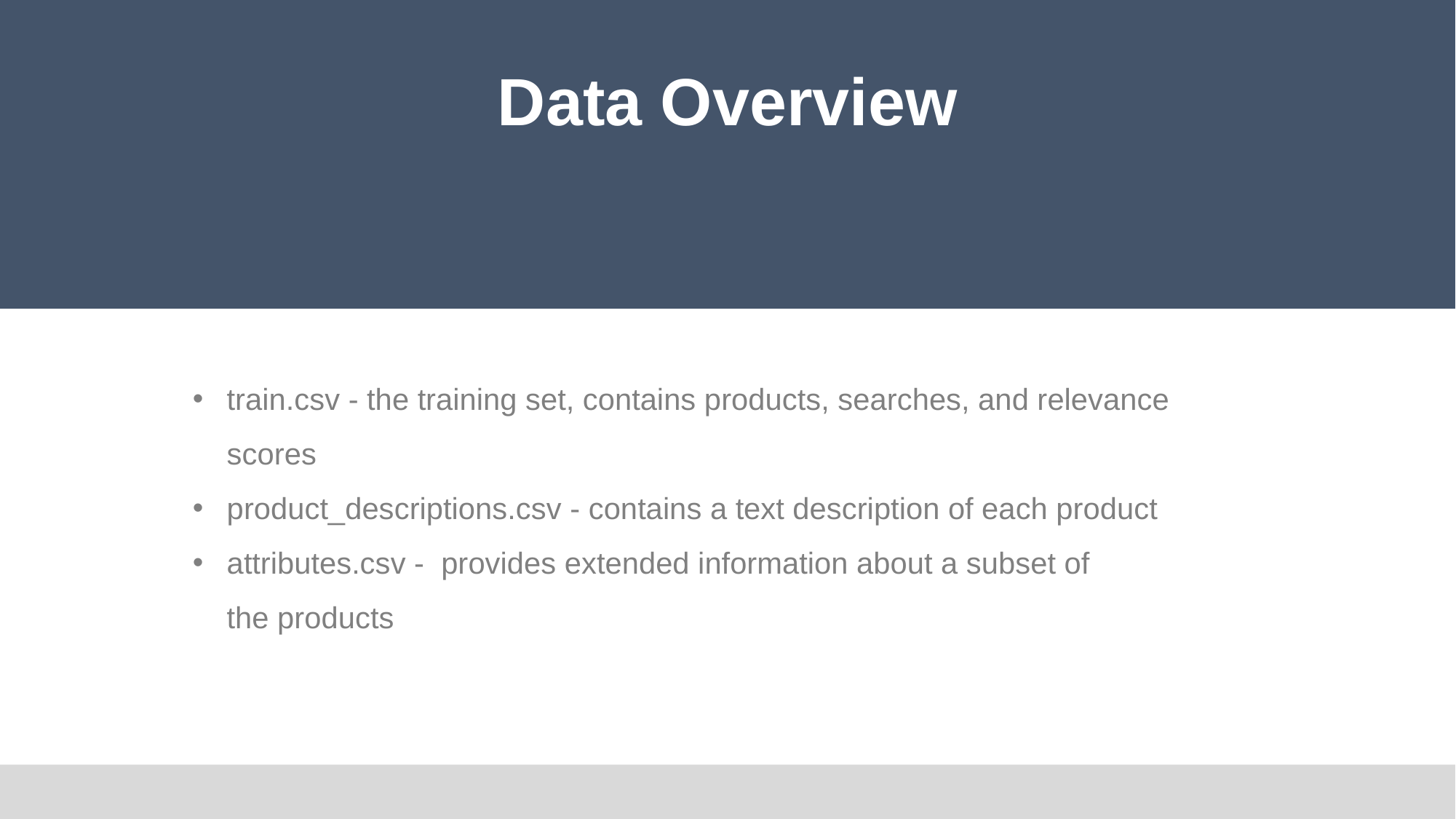

Data Overview
train.csv - the training set, contains products, searches, and relevance scores
product_descriptions.csv - contains a text description of each product
attributes.csv -  provides extended information about a subset of the products